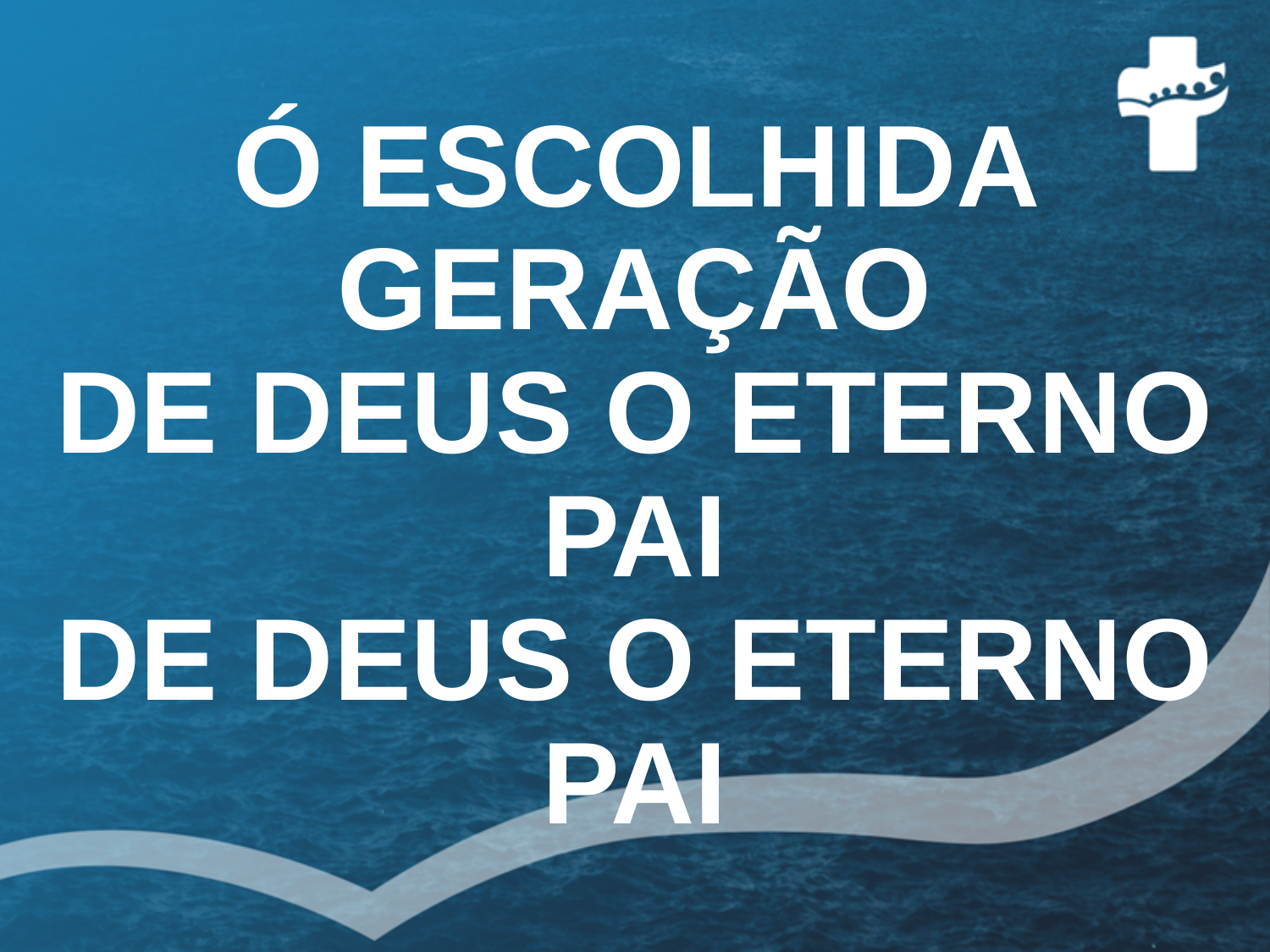

# Ó ESCOLHIDA GERAÇÃO DE DEUS O ETERNO PAI DE DEUS O ETERNO PAI